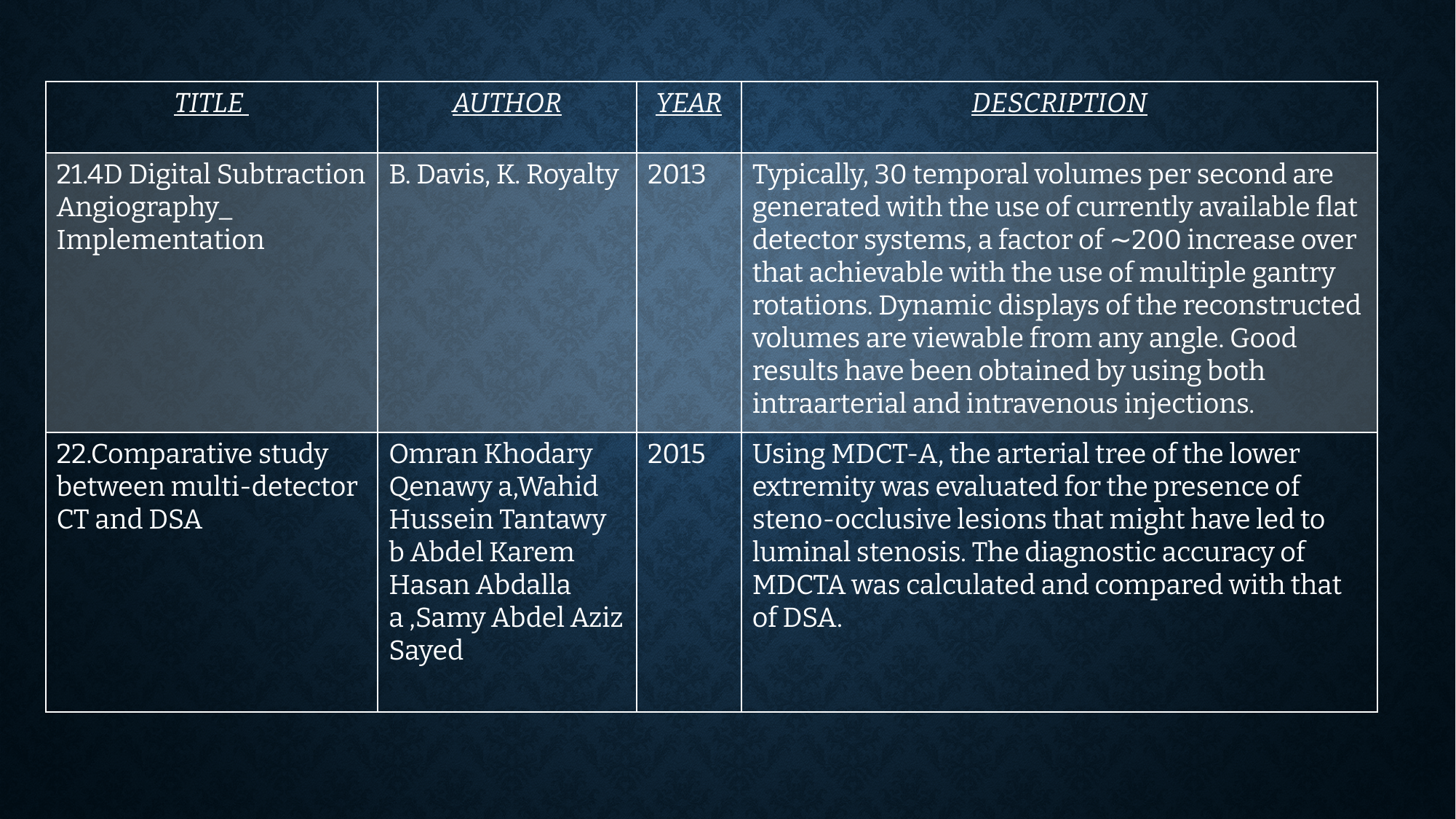

| TITLE | AUTHOR | YEAR | DESCRIPTION |
| --- | --- | --- | --- |
| 21.4D Digital Subtraction Angiography\_ Implementation | B. Davis, K. Royalty | 2013 | Typically, 30 temporal volumes per second are generated with the use of currently available flat detector systems, a factor of ∼200 increase over that achievable with the use of multiple gantry rotations. Dynamic displays of the reconstructed volumes are viewable from any angle. Good results have been obtained by using both intraarterial and intravenous injections. |
| 22.Comparative study between multi-detector CT and DSA | Omran Khodary Qenawy a,Wahid Hussein Tantawy b Abdel Karem Hasan Abdalla a ,Samy Abdel Aziz Sayed | 2015 | Using MDCT-A, the arterial tree of the lower extremity was evaluated for the presence of steno-occlusive lesions that might have led to luminal stenosis. The diagnostic accuracy of MDCTA was calculated and compared with that of DSA. |